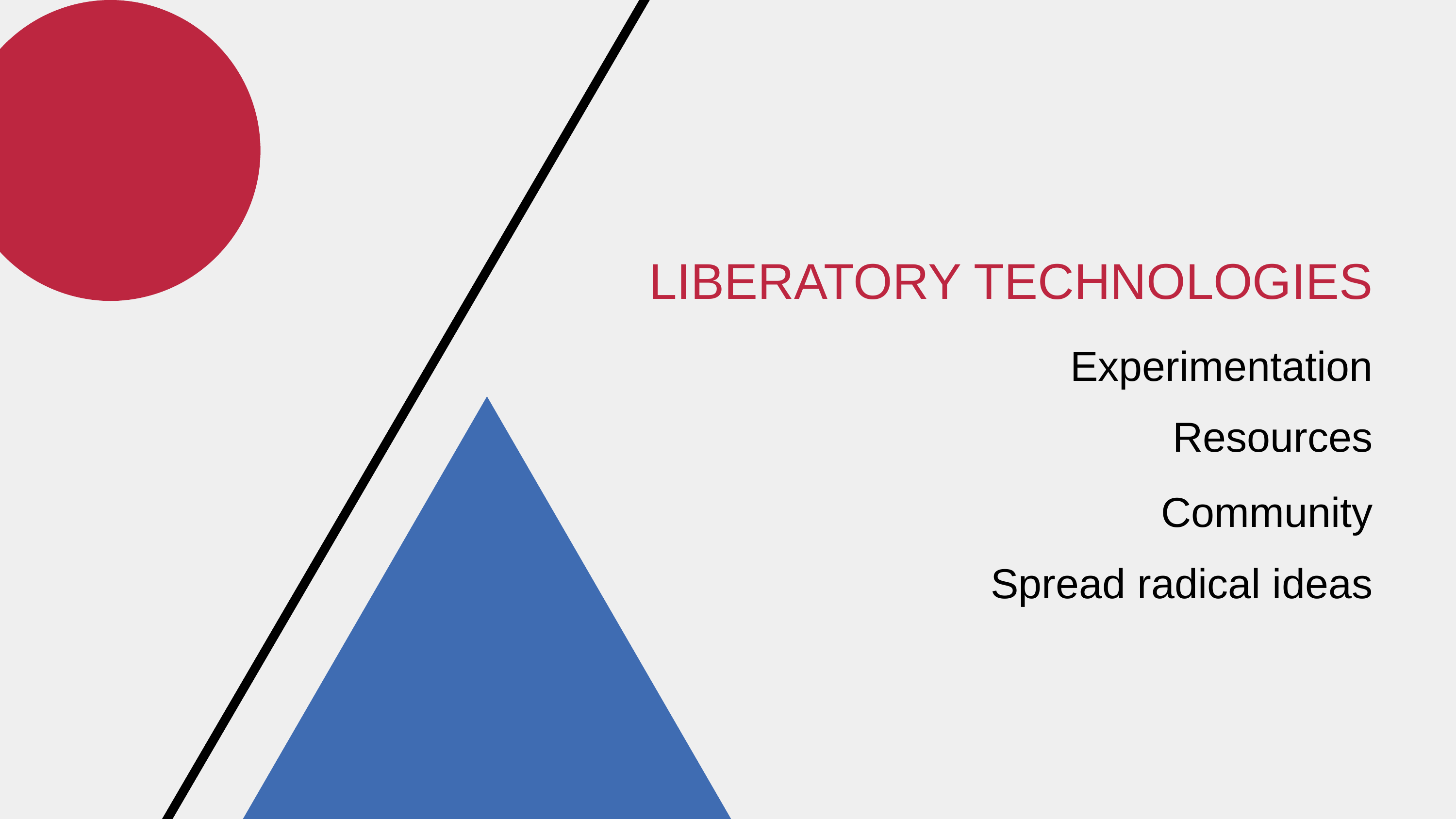

LIBERATORY TECHNOLOGIES
Experimentation
Resources
Community

Spread radical ideas